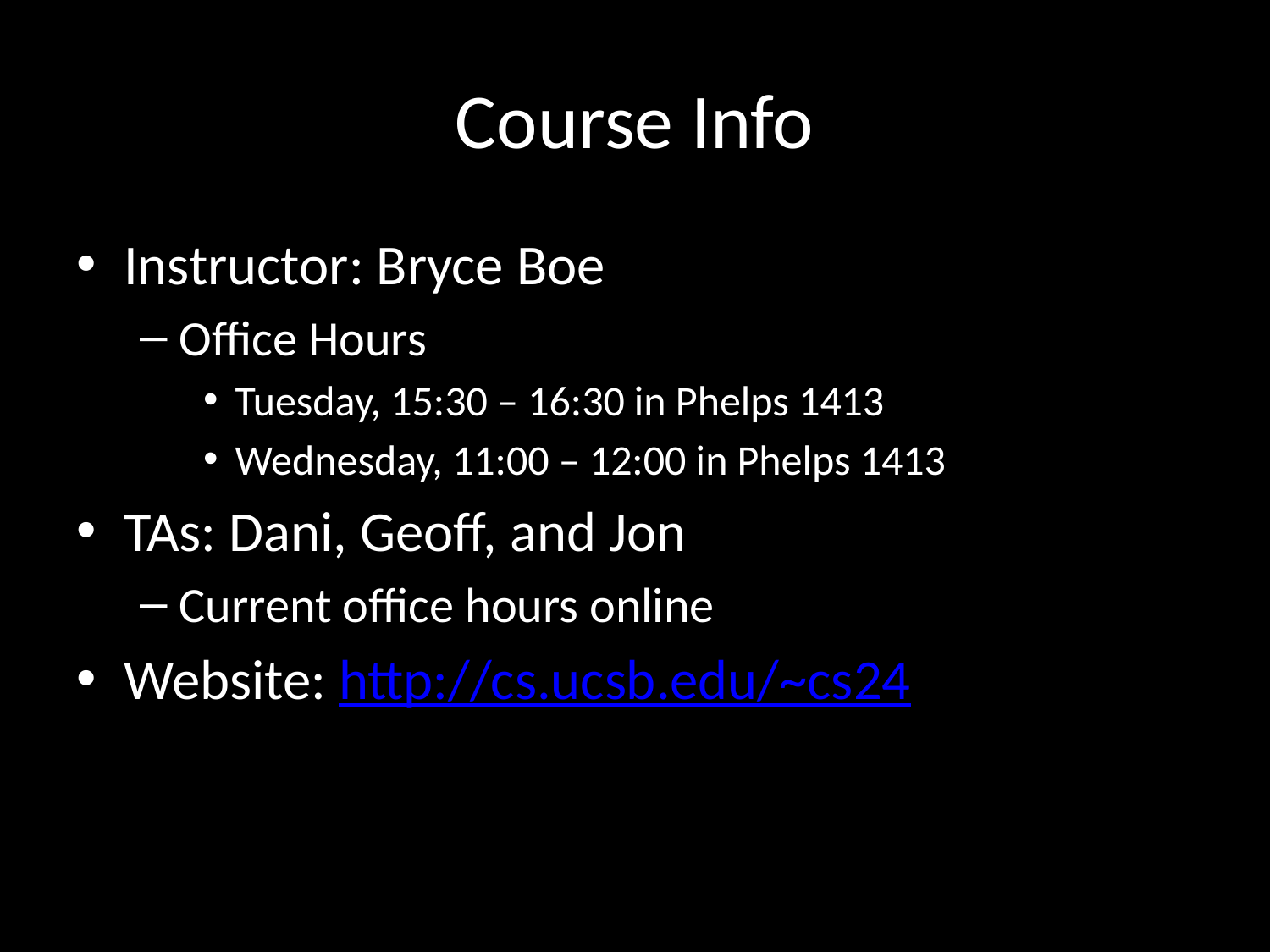

# Course Info
Instructor: Bryce Boe
Office Hours
Tuesday, 15:30 – 16:30 in Phelps 1413
Wednesday, 11:00 – 12:00 in Phelps 1413
TAs: Dani, Geoff, and Jon
Current office hours online
Website: http://cs.ucsb.edu/~cs24